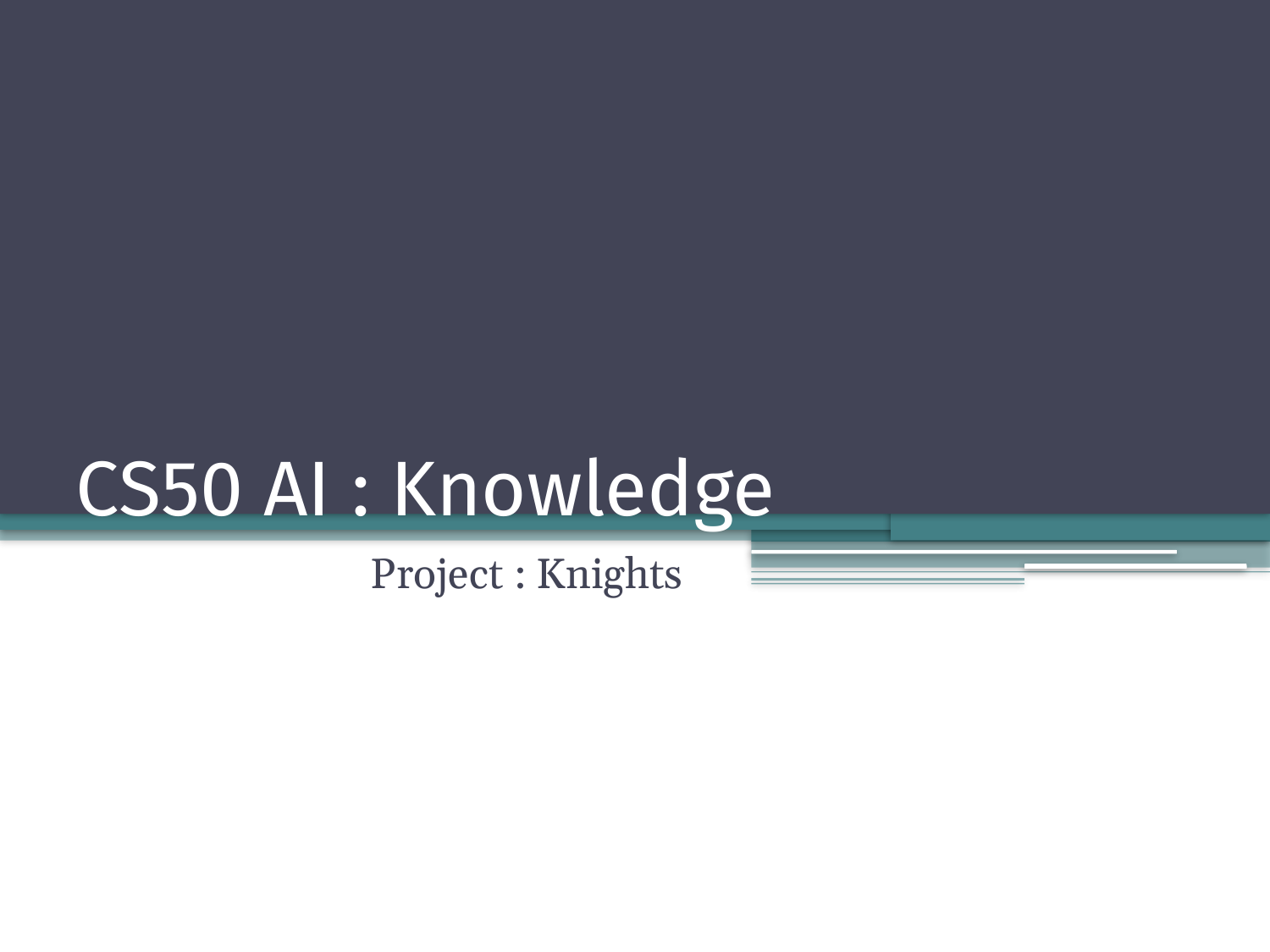

# CS50 AI : Knowledge
Project : Knights